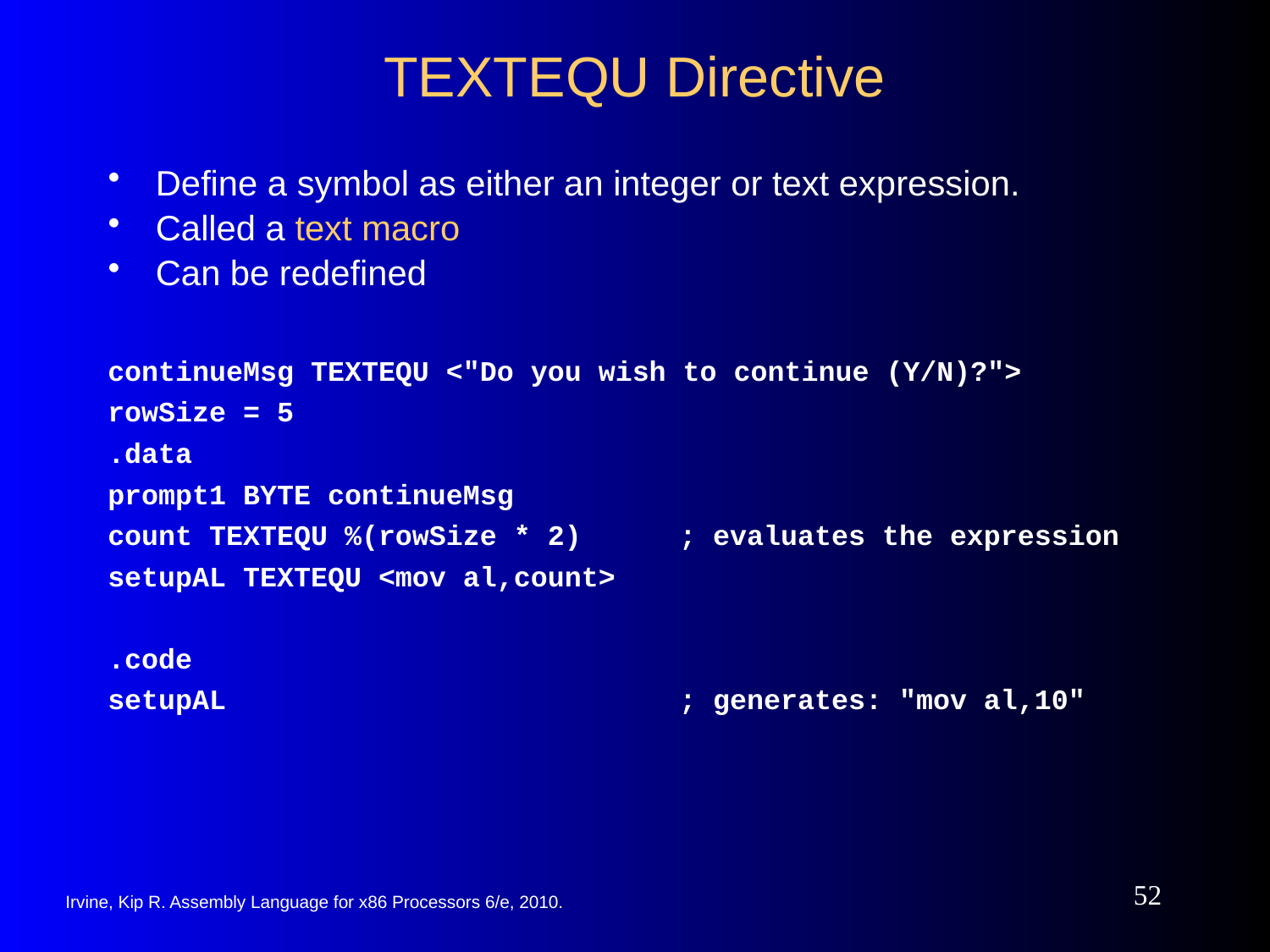

# TEXTEQU Directive
Define a symbol as either an integer or text expression.
Called a text macro
Can be redefined
continueMsg TEXTEQU <"Do you wish to continue (Y/N)?">
rowSize = 5
.data
prompt1 BYTE continueMsg
count TEXTEQU %(rowSize * 2)		; evaluates the expression
setupAL TEXTEQU <mov al,count>

.code
setupAL		; generates: "mov al,10"

52
Irvine, Kip R. Assembly Language for x86 Processors 6/e, 2010.